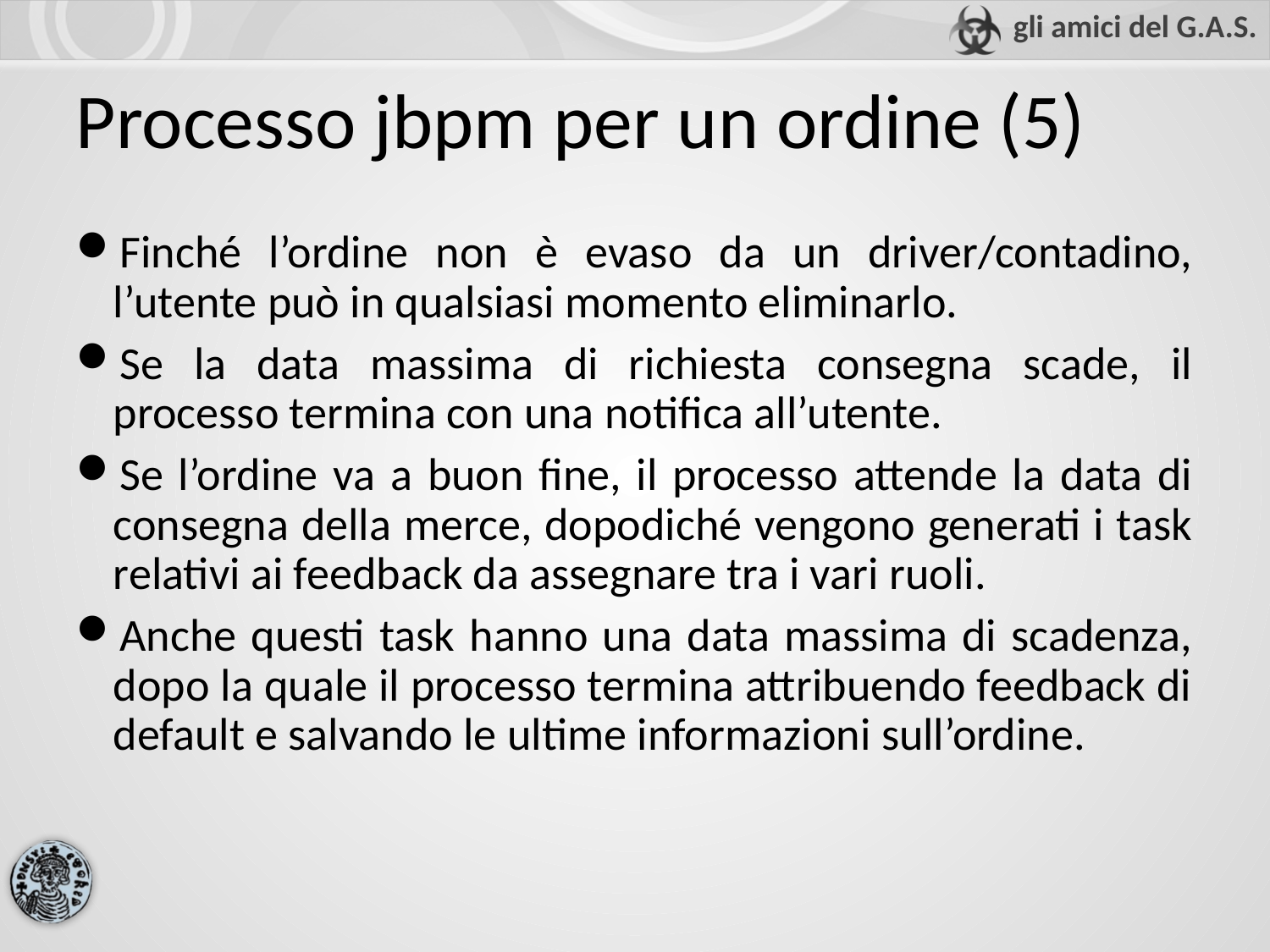

Processo jbpm per un ordine (5)
Finché l’ordine non è evaso da un driver/contadino, l’utente può in qualsiasi momento eliminarlo.
Se la data massima di richiesta consegna scade, il processo termina con una notifica all’utente.
Se l’ordine va a buon fine, il processo attende la data di consegna della merce, dopodiché vengono generati i task relativi ai feedback da assegnare tra i vari ruoli.
Anche questi task hanno una data massima di scadenza, dopo la quale il processo termina attribuendo feedback di default e salvando le ultime informazioni sull’ordine.